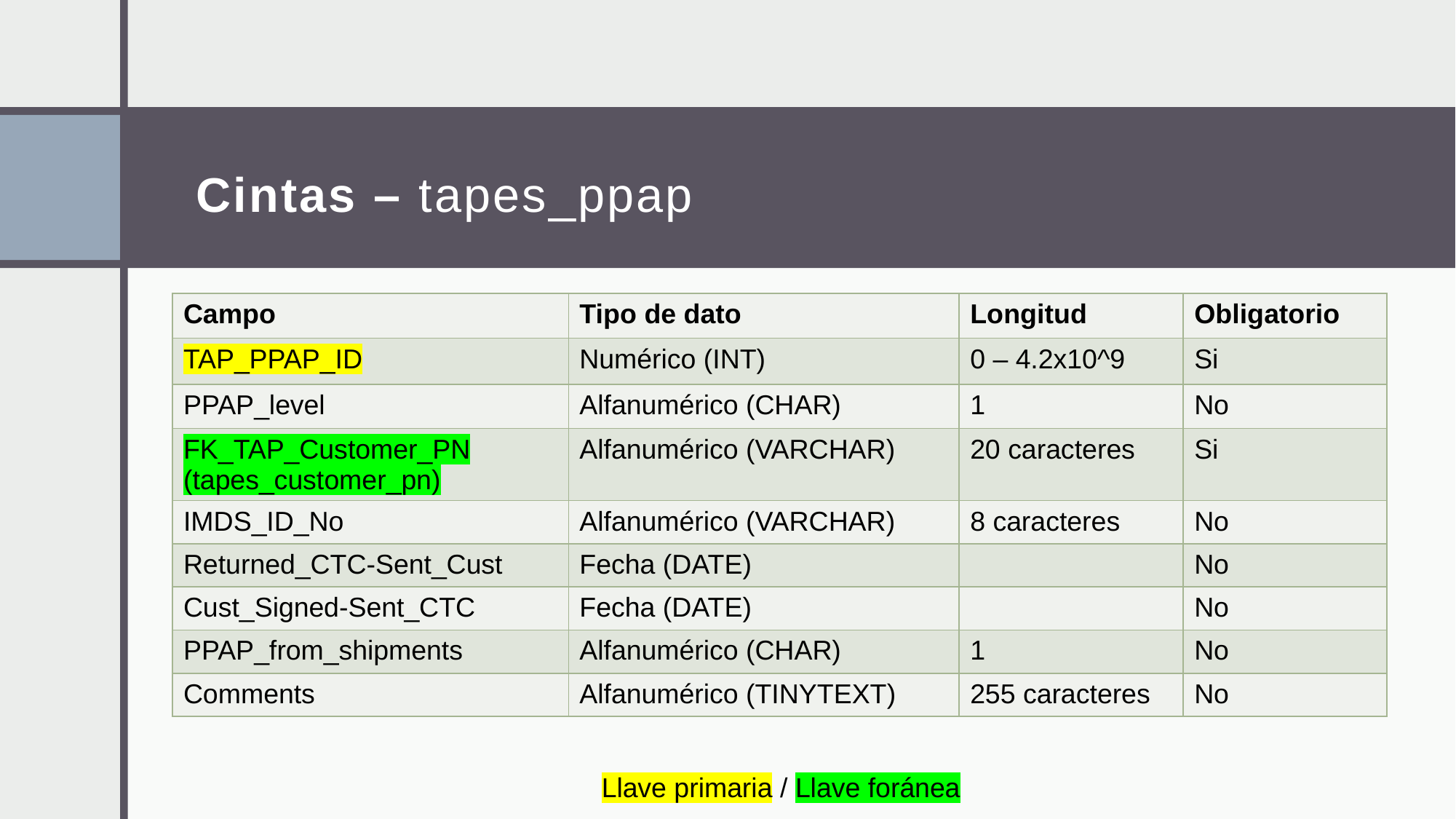

# Cintas – tapes_ppap
| Campo | Tipo de dato | Longitud | Obligatorio |
| --- | --- | --- | --- |
| TAP\_PPAP\_ID | Numérico (INT) | 0 – 4.2x10^9 | Si |
| PPAP\_level | Alfanumérico (CHAR) | 1 | No |
| FK\_TAP\_Customer\_PN (tapes\_customer\_pn) | Alfanumérico (VARCHAR) | 20 caracteres | Si |
| IMDS\_ID\_No | Alfanumérico (VARCHAR) | 8 caracteres | No |
| Returned\_CTC-Sent\_Cust | Fecha (DATE) |  | No |
| Cust\_Signed-Sent\_CTC | Fecha (DATE) |  | No |
| PPAP\_from\_shipments | Alfanumérico (CHAR) | 1 | No |
| Comments | Alfanumérico (TINYTEXT) | 255 caracteres | No |
Llave primaria / Llave foránea